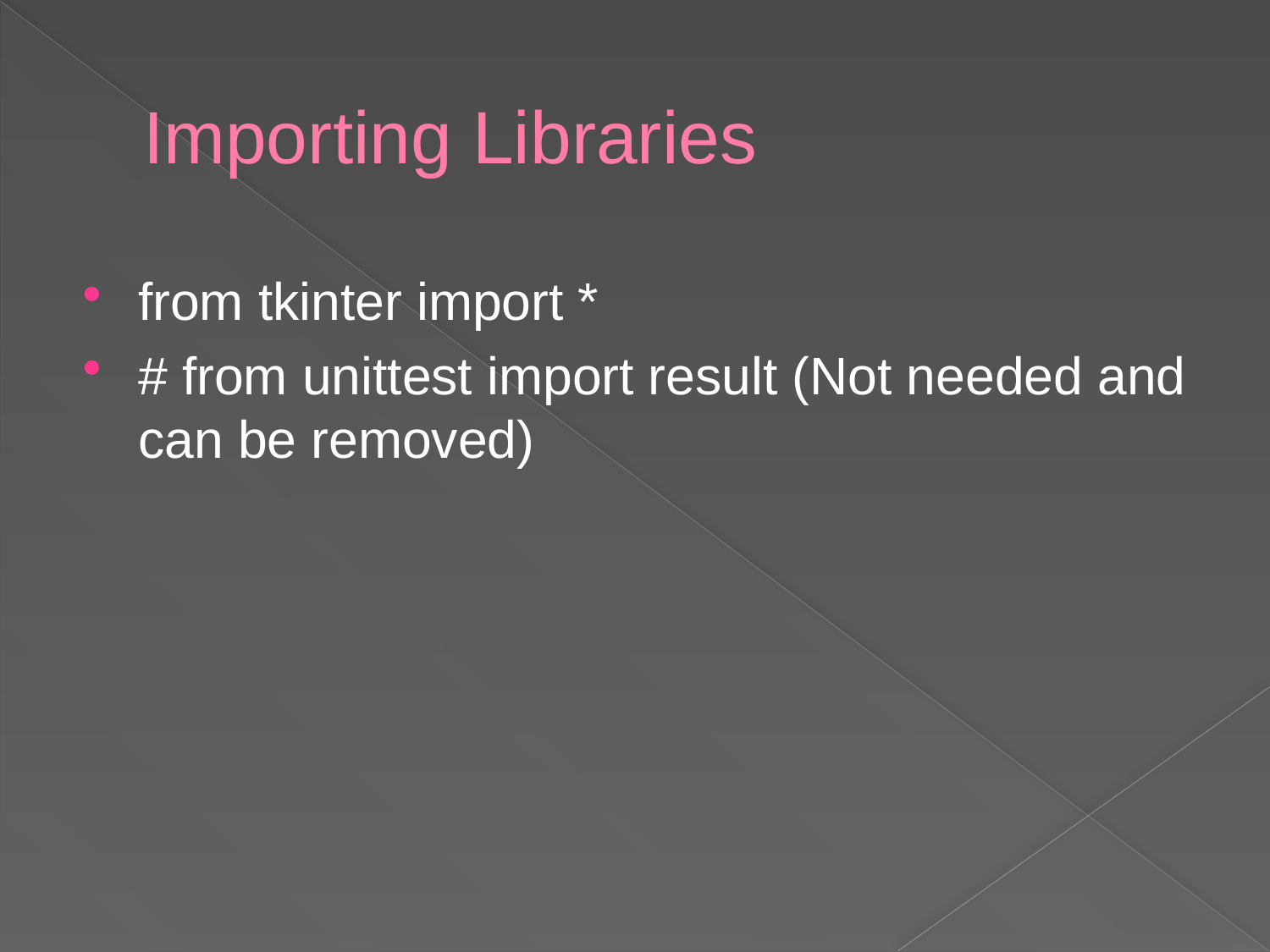

# Importing Libraries
from tkinter import *
# from unittest import result (Not needed and can be removed)